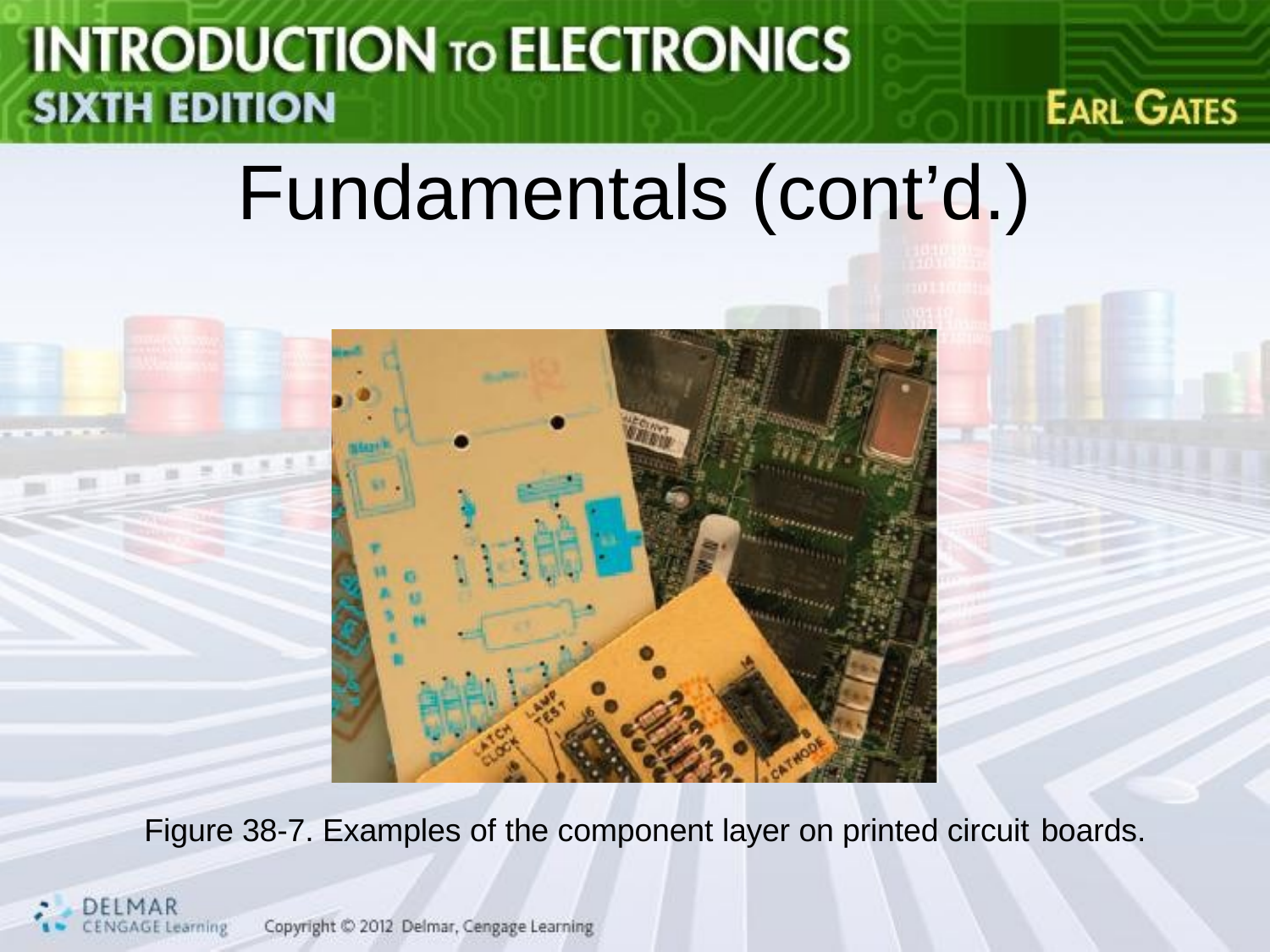

# Fundamentals (cont’d.)

Figure 38-7. Examples of the component layer on printed circuit boards.